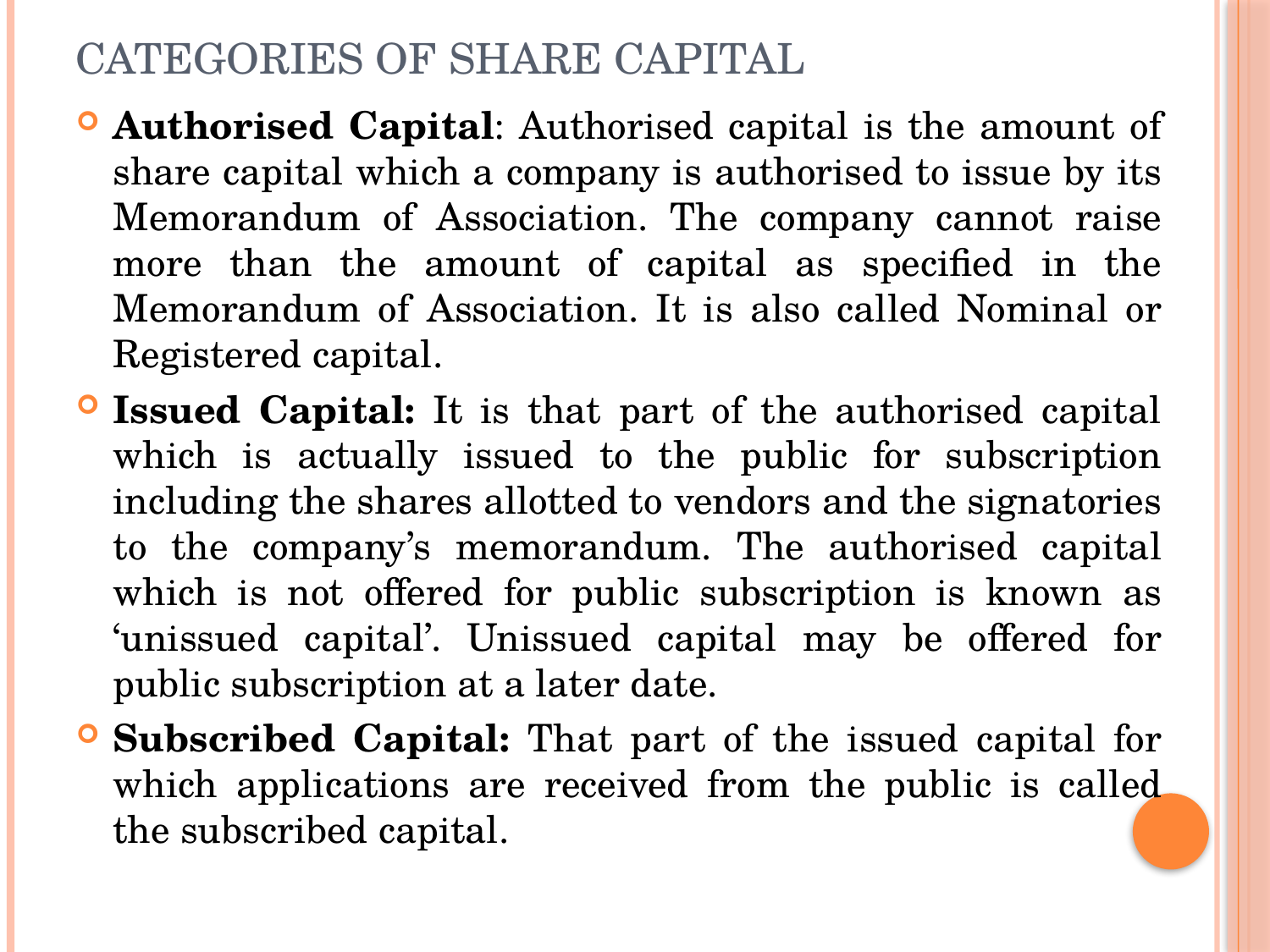

# Categories of Share Capital
Authorised Capital: Authorised capital is the amount of share capital which a company is authorised to issue by its Memorandum of Association. The company cannot raise more than the amount of capital as specified in the Memorandum of Association. It is also called Nominal or Registered capital.
Issued Capital: It is that part of the authorised capital which is actually issued to the public for subscription including the shares allotted to vendors and the signatories to the company’s memorandum. The authorised capital which is not offered for public subscription is known as ‘unissued capital’. Unissued capital may be offered for public subscription at a later date.
Subscribed Capital: That part of the issued capital for which applications are received from the public is called the subscribed capital.